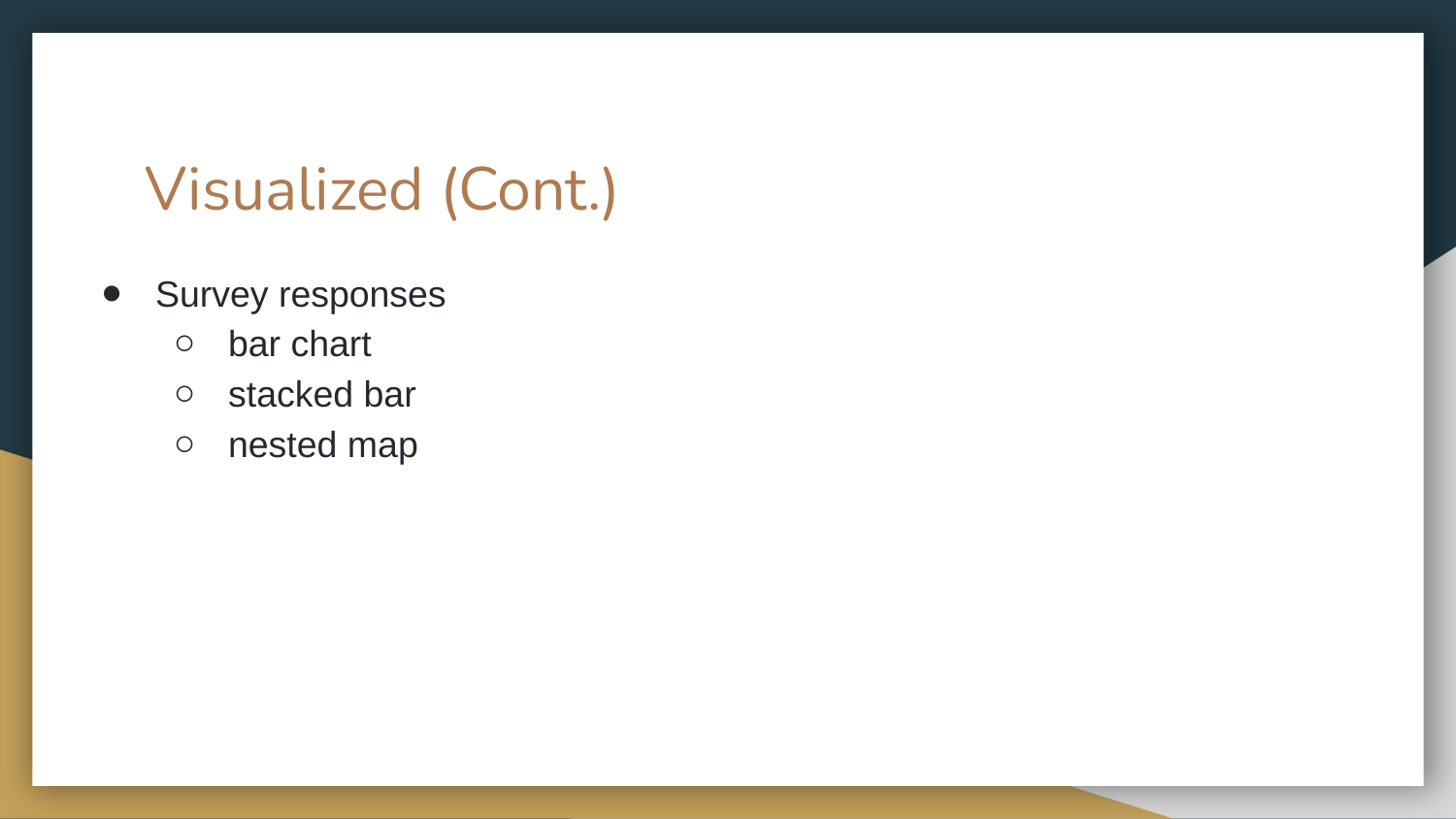

# Visualized (Cont.)
Survey responses
bar chart
stacked bar
nested map